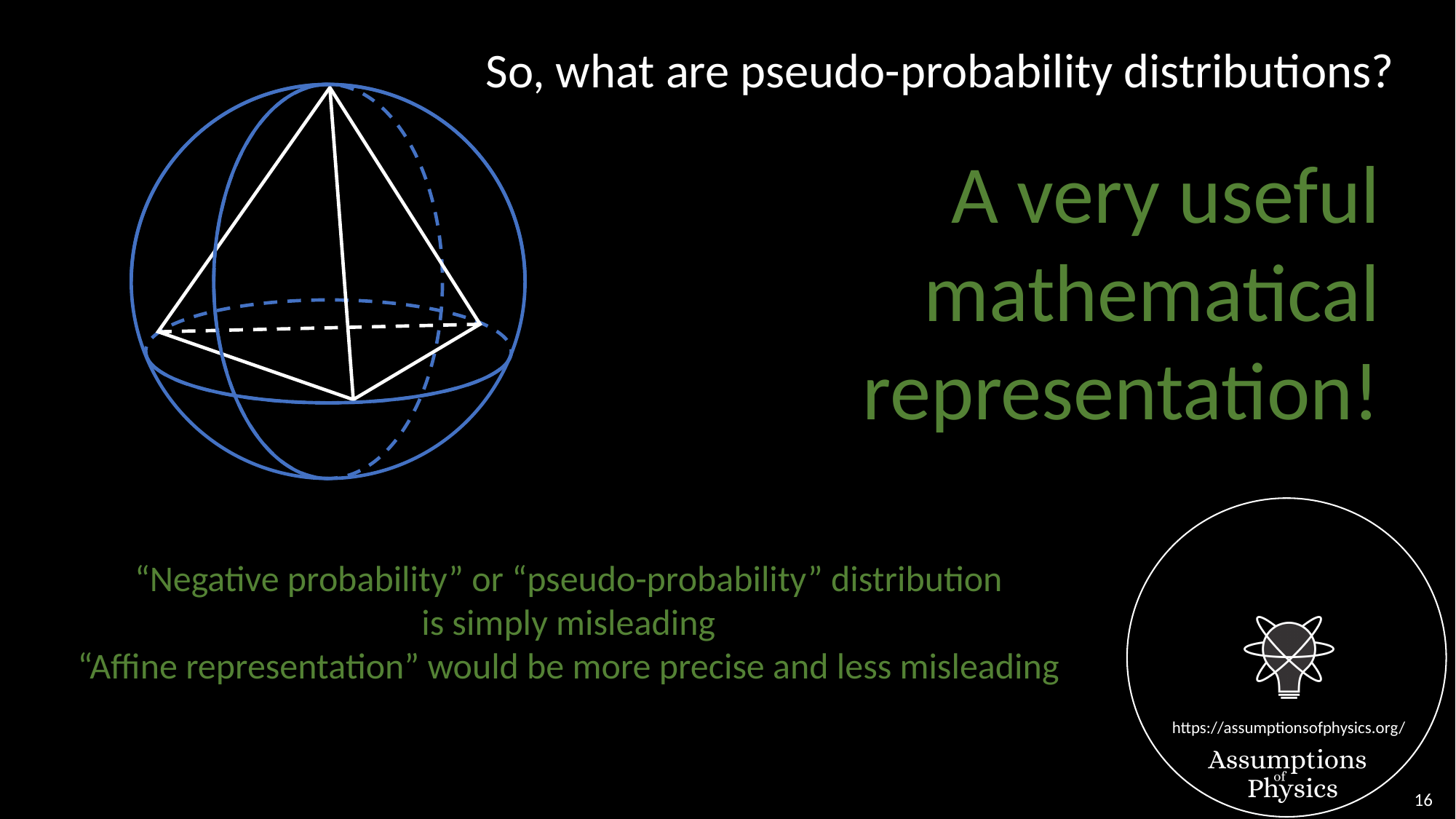

So, what are pseudo-probability distributions?

A very useful
mathematical
representation!
“Negative probability” or “pseudo-probability” distribution
is simply misleading
“Affine representation” would be more precise and less misleading
16